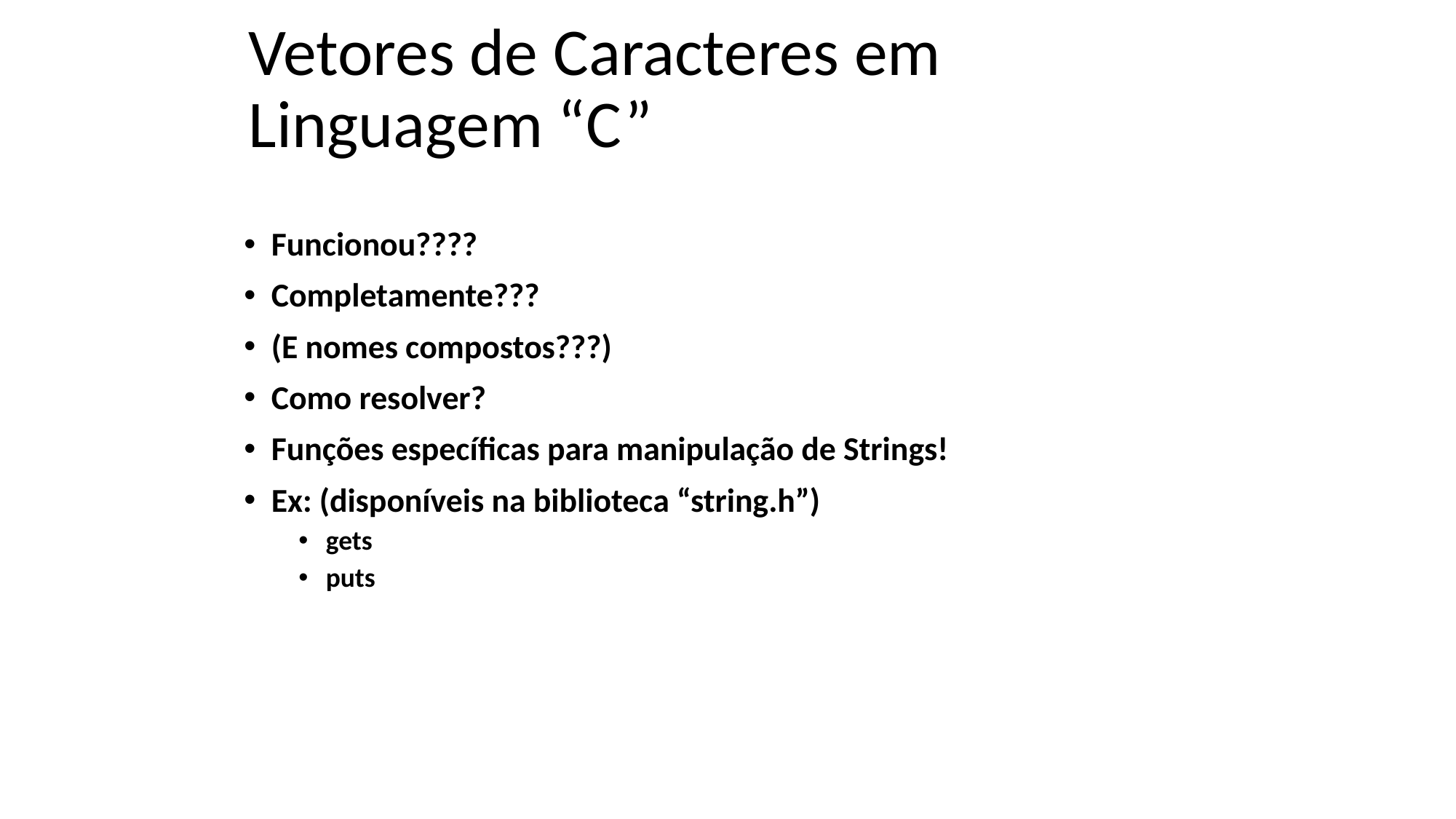

# Vetores de Caracteres em Linguagem “C”
Funcionou????
Completamente???
(E nomes compostos???)
Como resolver?
Funções específicas para manipulação de Strings!
Ex: (disponíveis na biblioteca “string.h”)
gets
puts